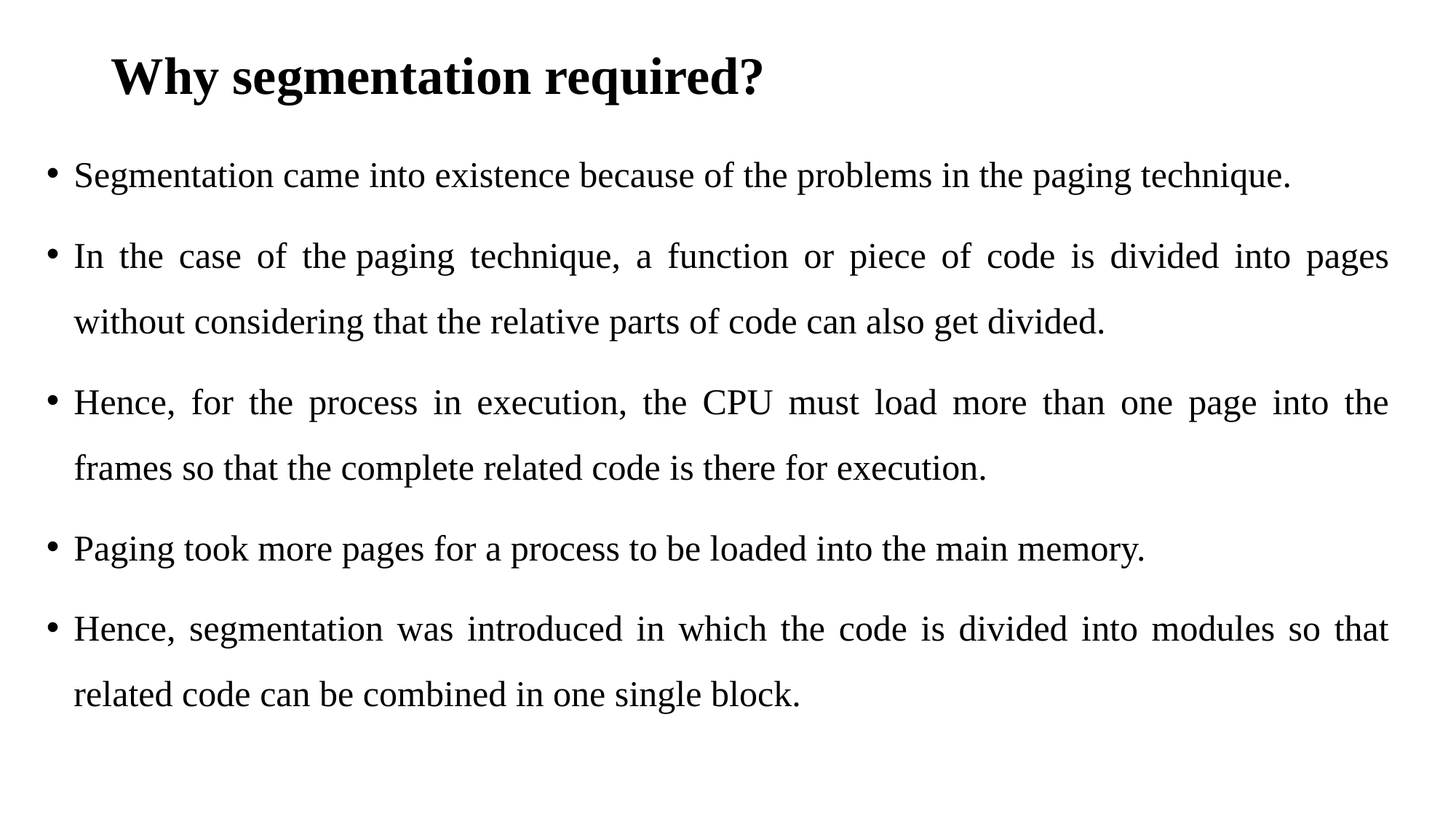

# Why segmentation required?
Segmentation came into existence because of the problems in the paging technique.
In the case of the paging technique, a function or piece of code is divided into pages without considering that the relative parts of code can also get divided.
Hence, for the process in execution, the CPU must load more than one page into the frames so that the complete related code is there for execution.
Paging took more pages for a process to be loaded into the main memory.
Hence, segmentation was introduced in which the code is divided into modules so that related code can be combined in one single block.